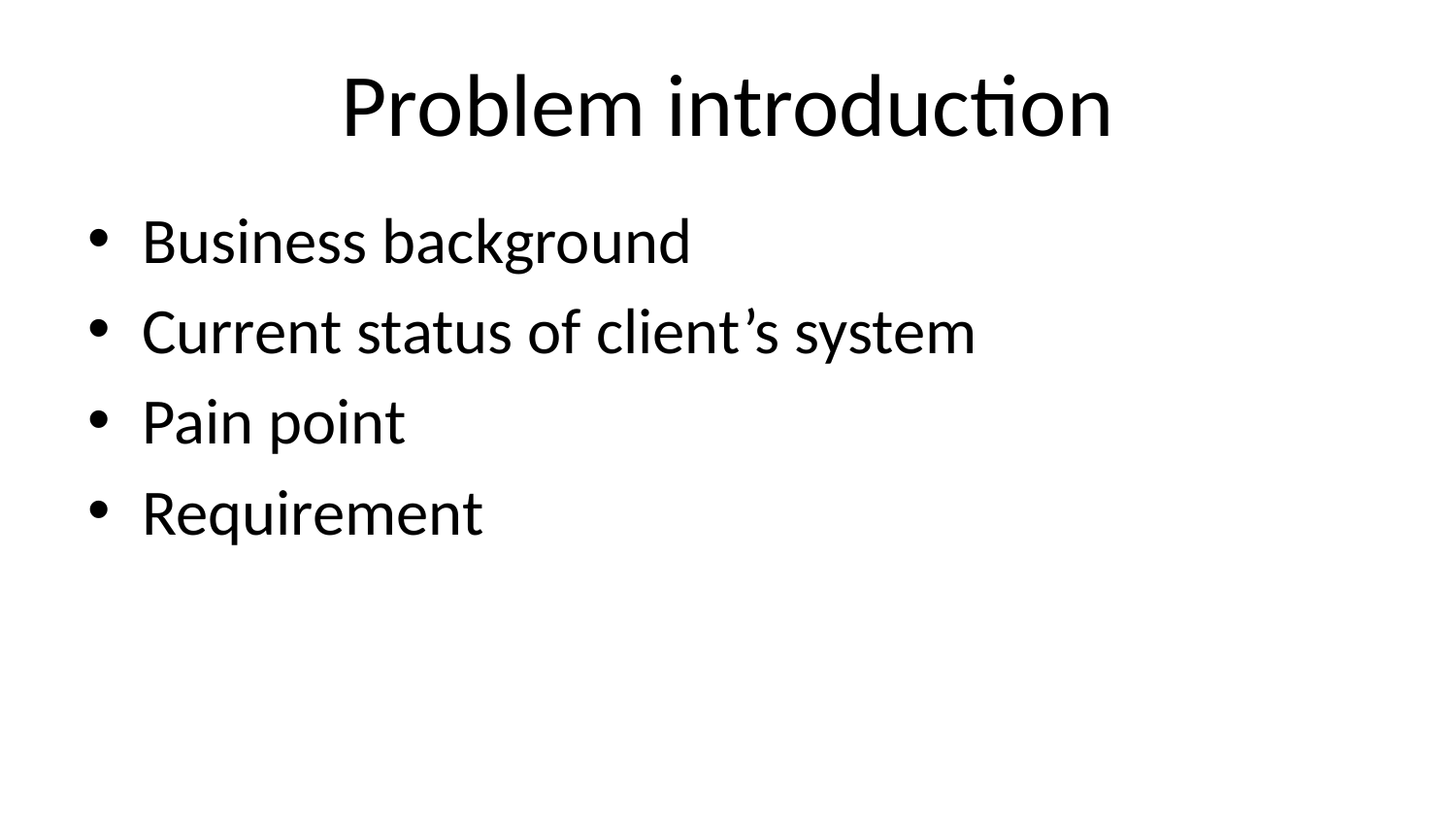

# Problem introduction
Business background
Current status of client’s system
Pain point
Requirement